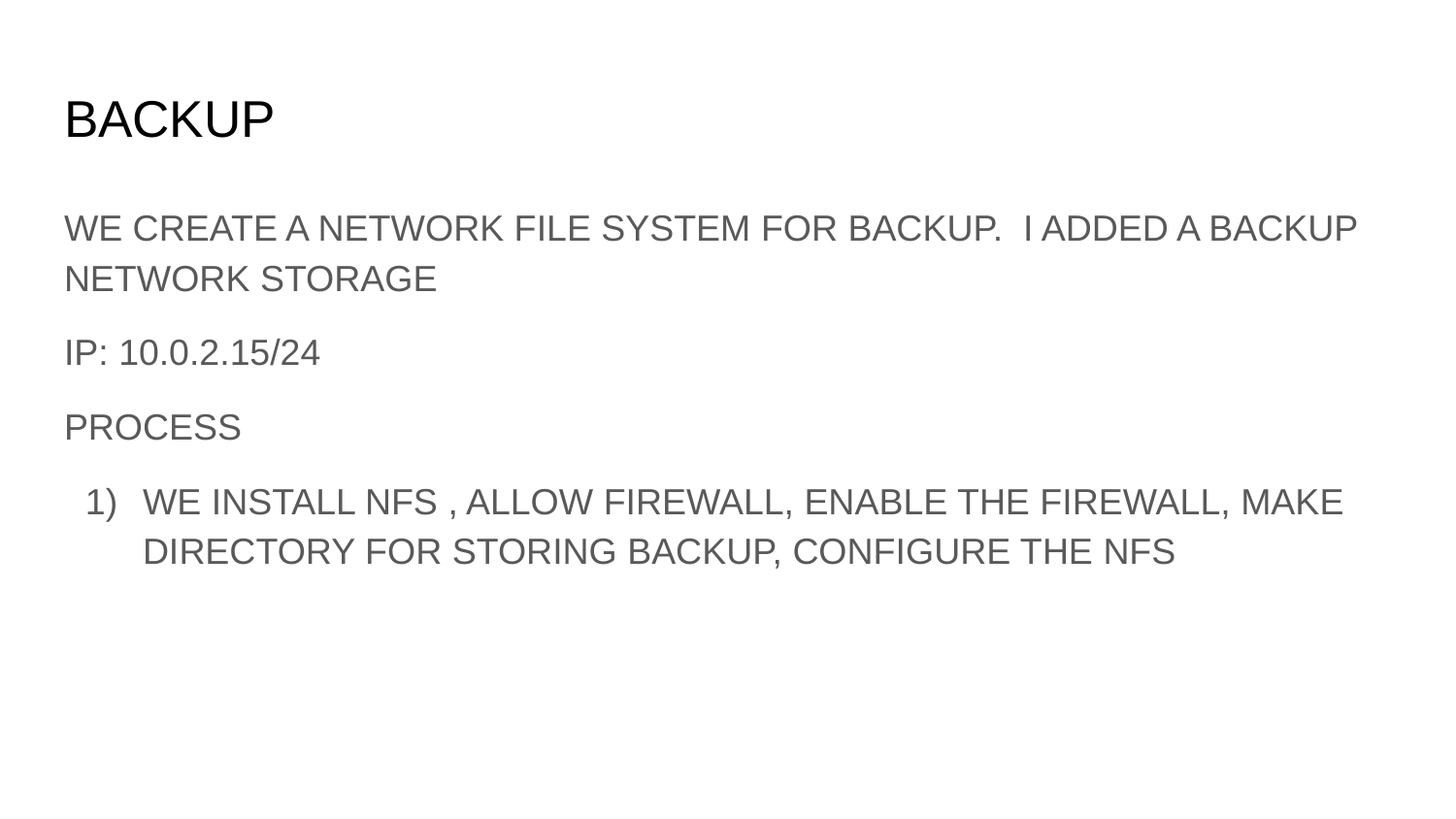

# BACKUP
WE CREATE A NETWORK FILE SYSTEM FOR BACKUP.  I ADDED A BACKUP NETWORK STORAGE
IP: 10.0.2.15/24
PROCESS
WE INSTALL NFS , ALLOW FIREWALL, ENABLE THE FIREWALL, MAKE DIRECTORY FOR STORING BACKUP, CONFIGURE THE NFS